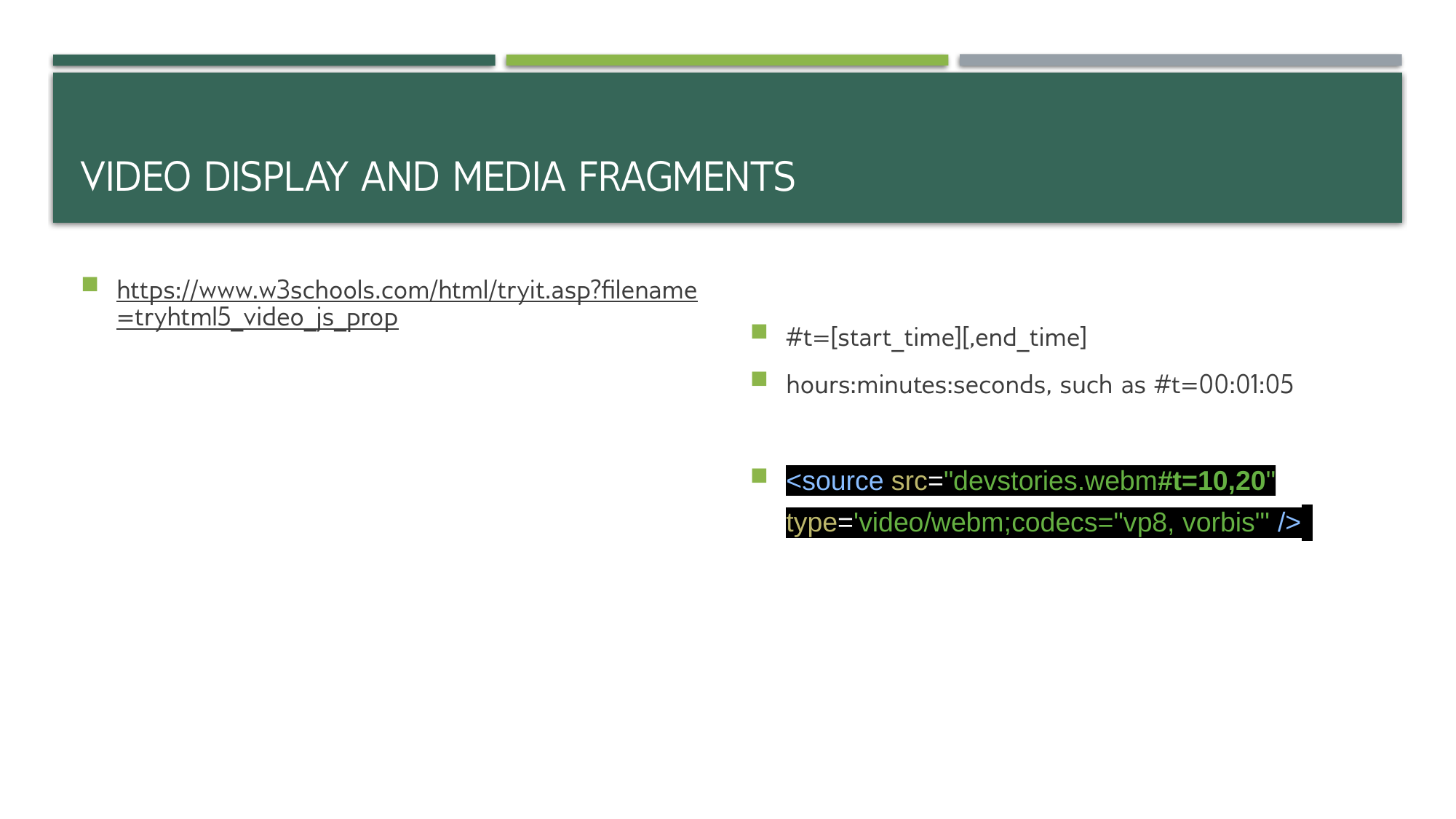

# Video display and media fragments
https://www.w3schools.com/html/tryit.asp?filename=tryhtml5_video_js_prop

#t=[start_time][,end_time]
hours:minutes:seconds, such as #t=00:01:05

<source src="devstories.webm#t=10,20" type='video/webm;codecs="vp8, vorbis"' />